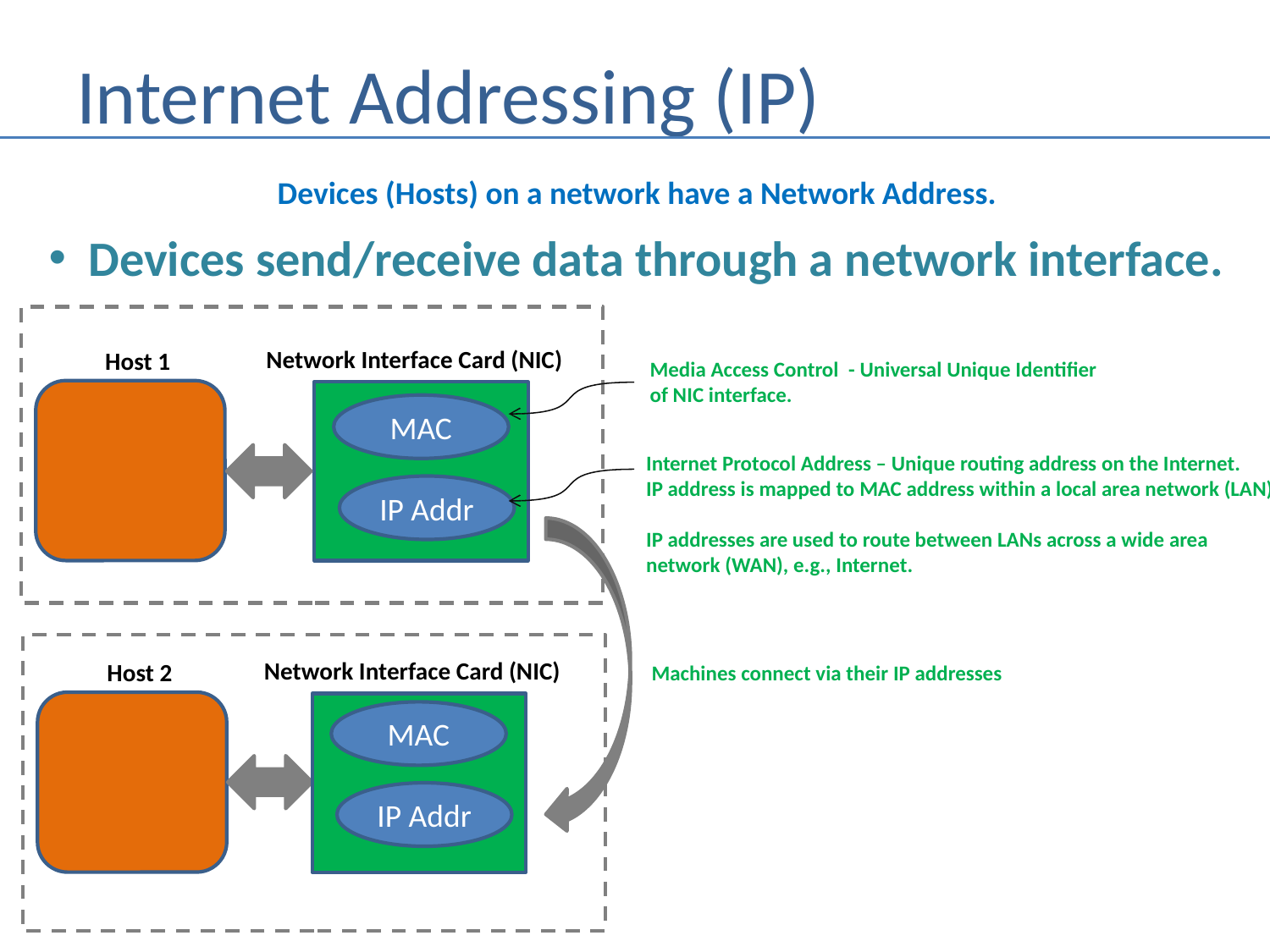

# Internet Addressing (IP)

Devices send/receive data through a network interface.
Devices (Hosts) on a network have a Network Address.

     Network Interface Card (NIC)
     Host 1
Media Access Control  - Universal Unique Identifier
of NIC interface.

MAC
Internet Protocol Address – Unique routing address on the Internet.
IP address is mapped to MAC address within a local area network (LAN)

IP addresses are used to route between LANs across a wide area
network (WAN), e.g., Internet.

IP Addr

     Network Interface Card (NIC)
     Host 2
Machines connect via their IP addresses

MAC

IP Addr